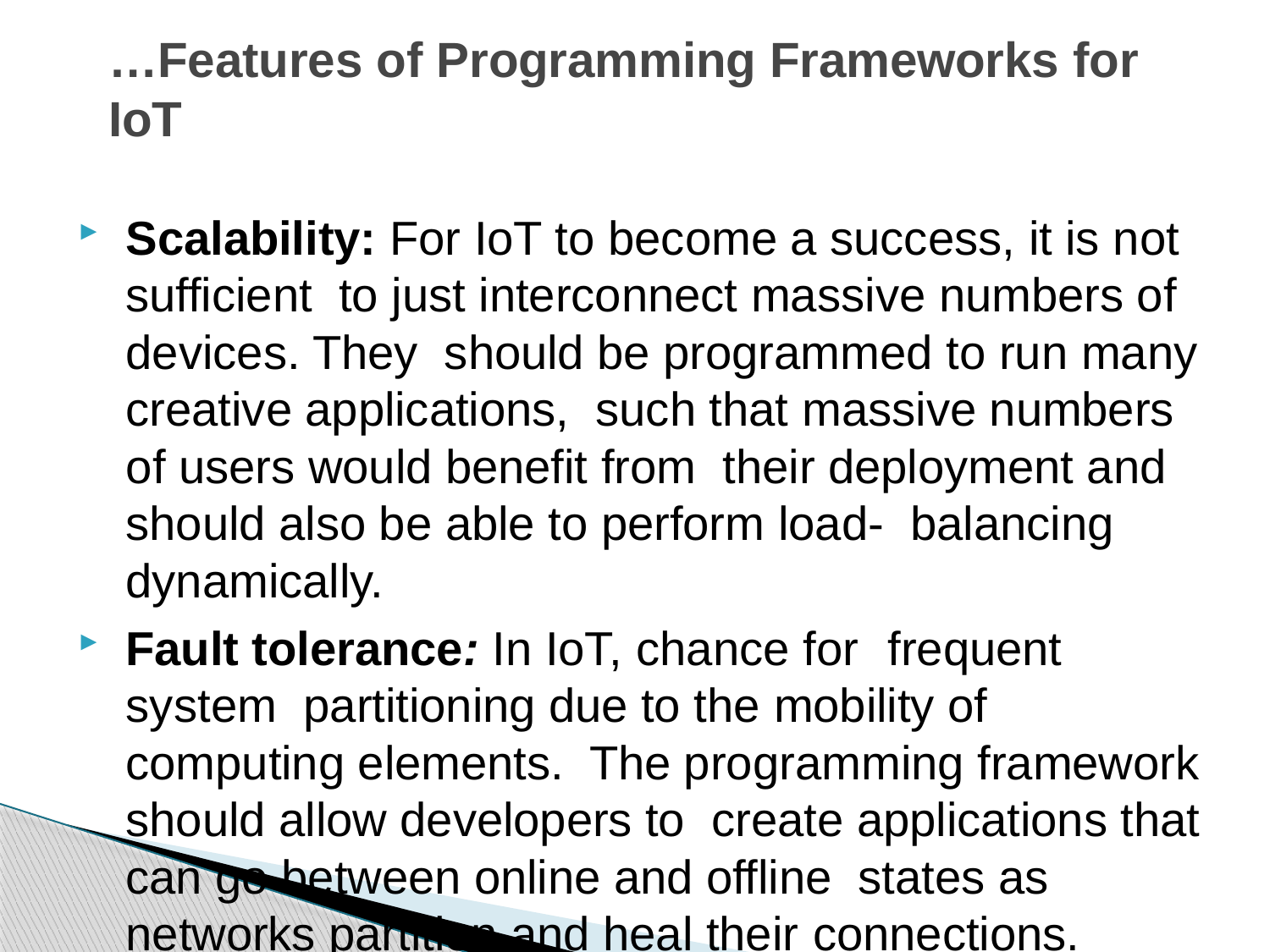

# …Features of Programming Frameworks for IoT
Scalability: For IoT to become a success, it is not sufficient  to just interconnect massive numbers of devices. They  should be programmed to run many creative applications,  such that massive numbers of users would benefit from  their deployment and should also be able to perform load-  balancing dynamically.
Fault tolerance: In IoT, chance for	frequent system  partitioning due to the mobility of computing elements.  The programming framework should allow developers to  create applications that can go between online and offline  states as networks partition and heal their connections.